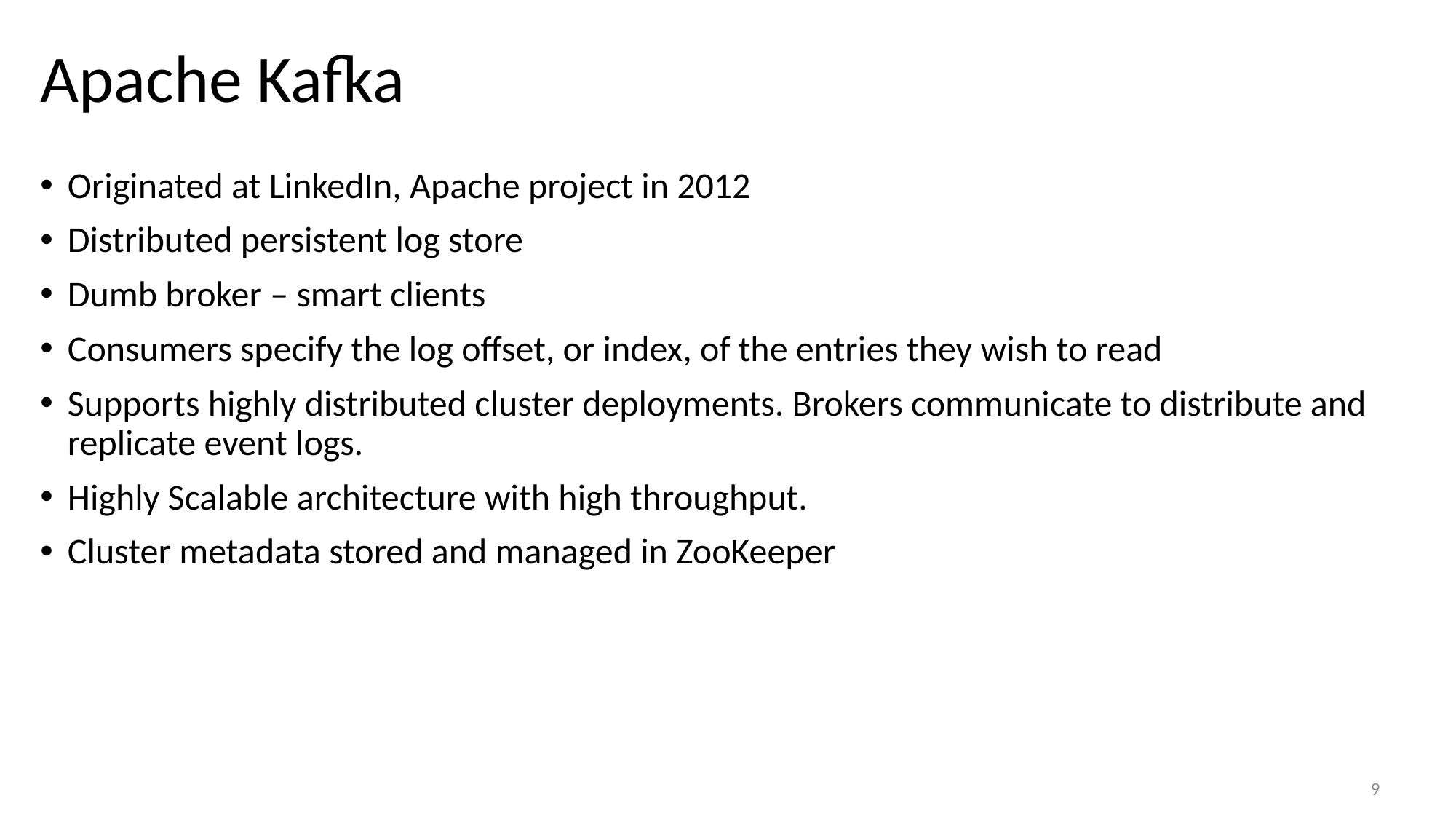

# Apache Kafka
Originated at LinkedIn, Apache project in 2012
Distributed persistent log store
Dumb broker – smart clients
Consumers specify the log offset, or index, of the entries they wish to read
Supports highly distributed cluster deployments. Brokers communicate to distribute and replicate event logs.
Highly Scalable architecture with high throughput.
Cluster metadata stored and managed in ZooKeeper